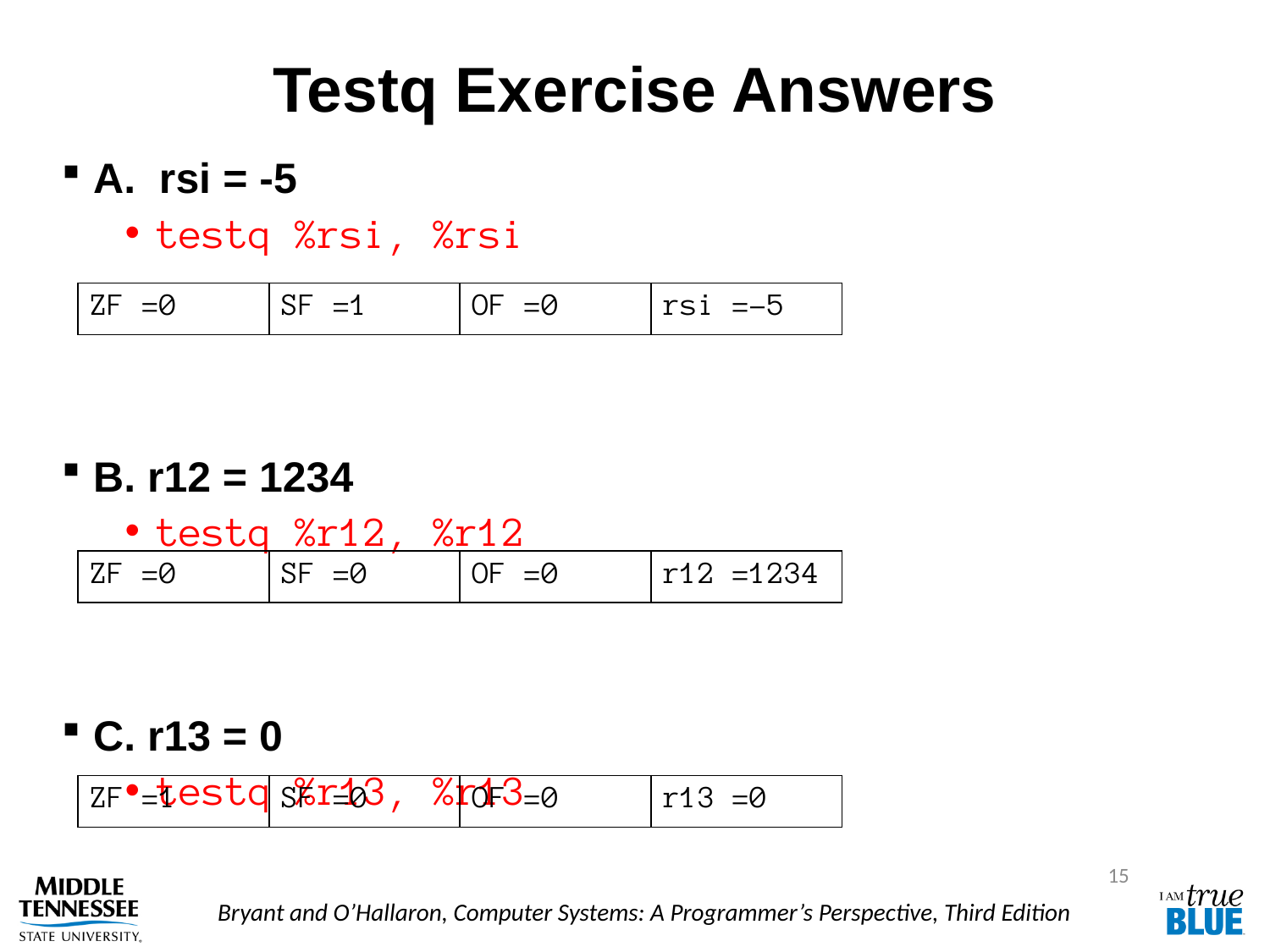

# Testq Exercise Answers
A.  rsi = -5
testq %rsi, %rsi

B. r12 = 1234
testq %r12, %r12

C. r13 = 0
testq %r13, %r13

| ZF =0 | SF =1 | OF =0 | rsi =-5 |
| --- | --- | --- | --- |
| ZF =0 | SF =0 | OF =0 | r12 =1234 |
| --- | --- | --- | --- |
| ZF =1 | SF =0 | OF =0 | r13 =0 |
| --- | --- | --- | --- |
15